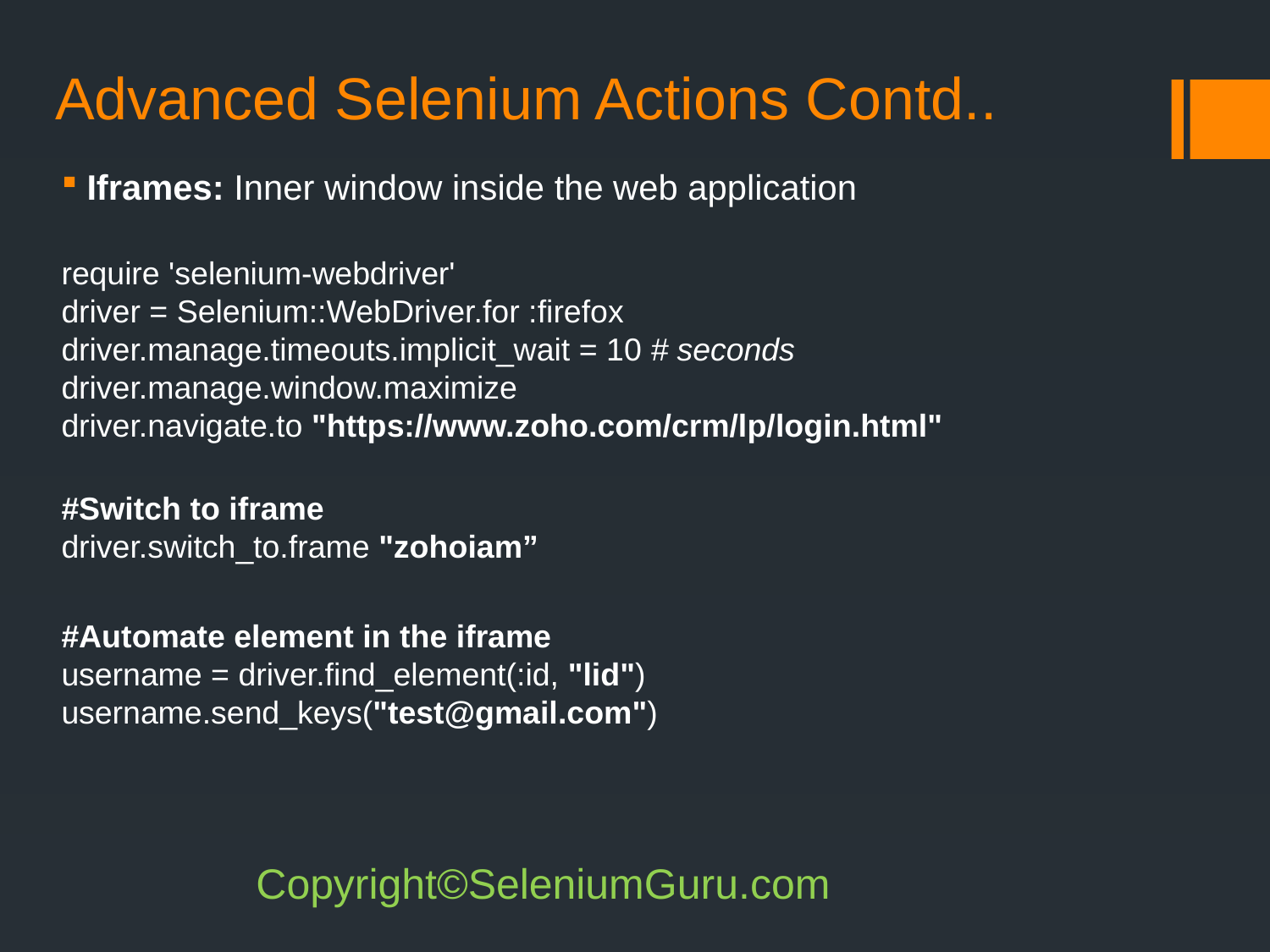

# Advanced Selenium Actions Contd..
Iframes: Inner window inside the web application

require 'selenium-webdriver'
driver = Selenium::WebDriver.for :firefox
driver.manage.timeouts.implicit_wait = 10 # seconds
driver.manage.window.maximize
driver.navigate.to "https://www.zoho.com/crm/lp/login.html"
#Switch to iframe
driver.switch_to.frame "zohoiam”

#Automate element in the iframe
username = driver.find_element(:id, "lid")
username.send_keys("test@gmail.com")

Copyright©SeleniumGuru.com